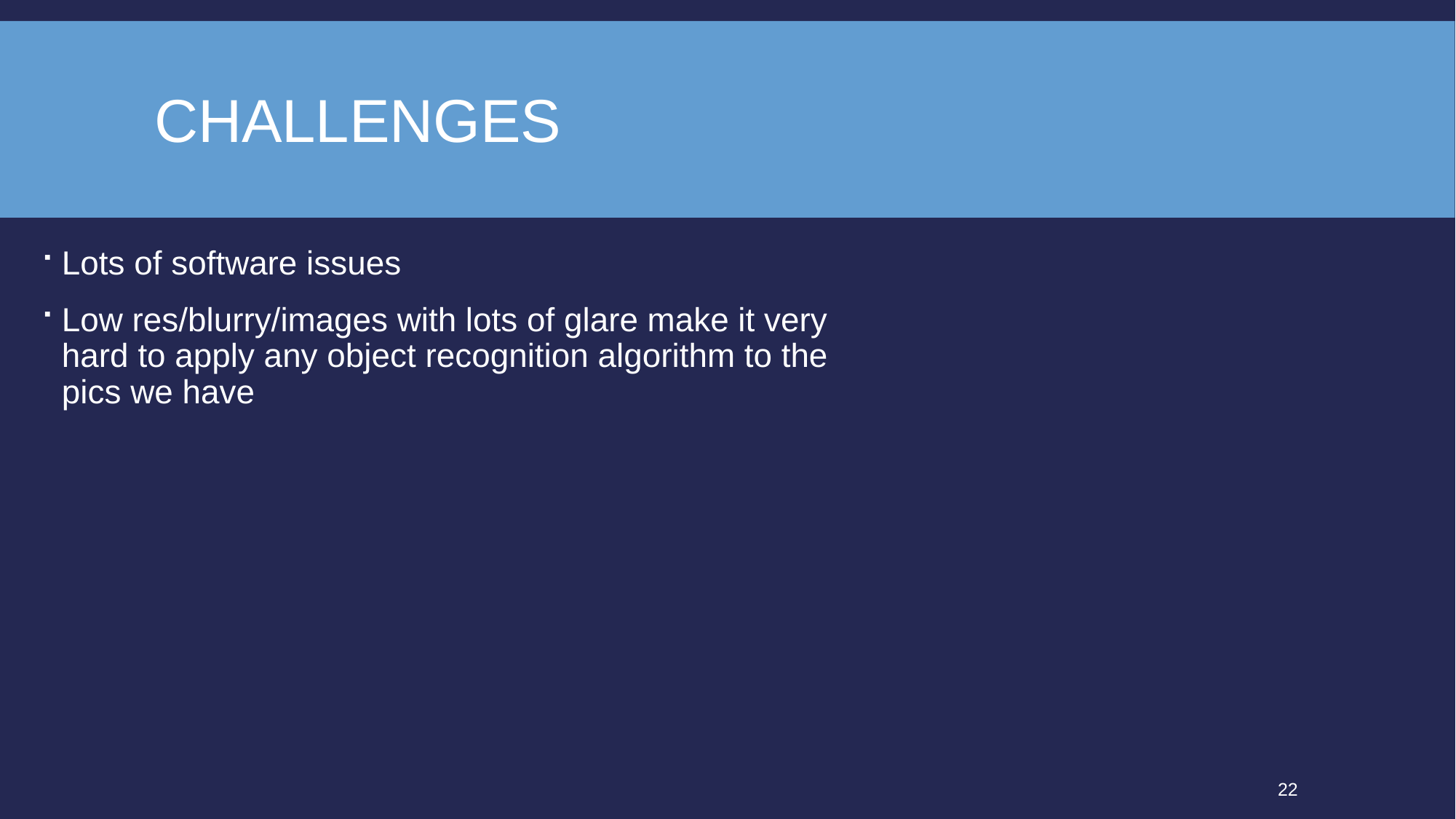

# Challenges
Lots of software issues
Low res/blurry/images with lots of glare make it very hard to apply any object recognition algorithm to the pics we have
22